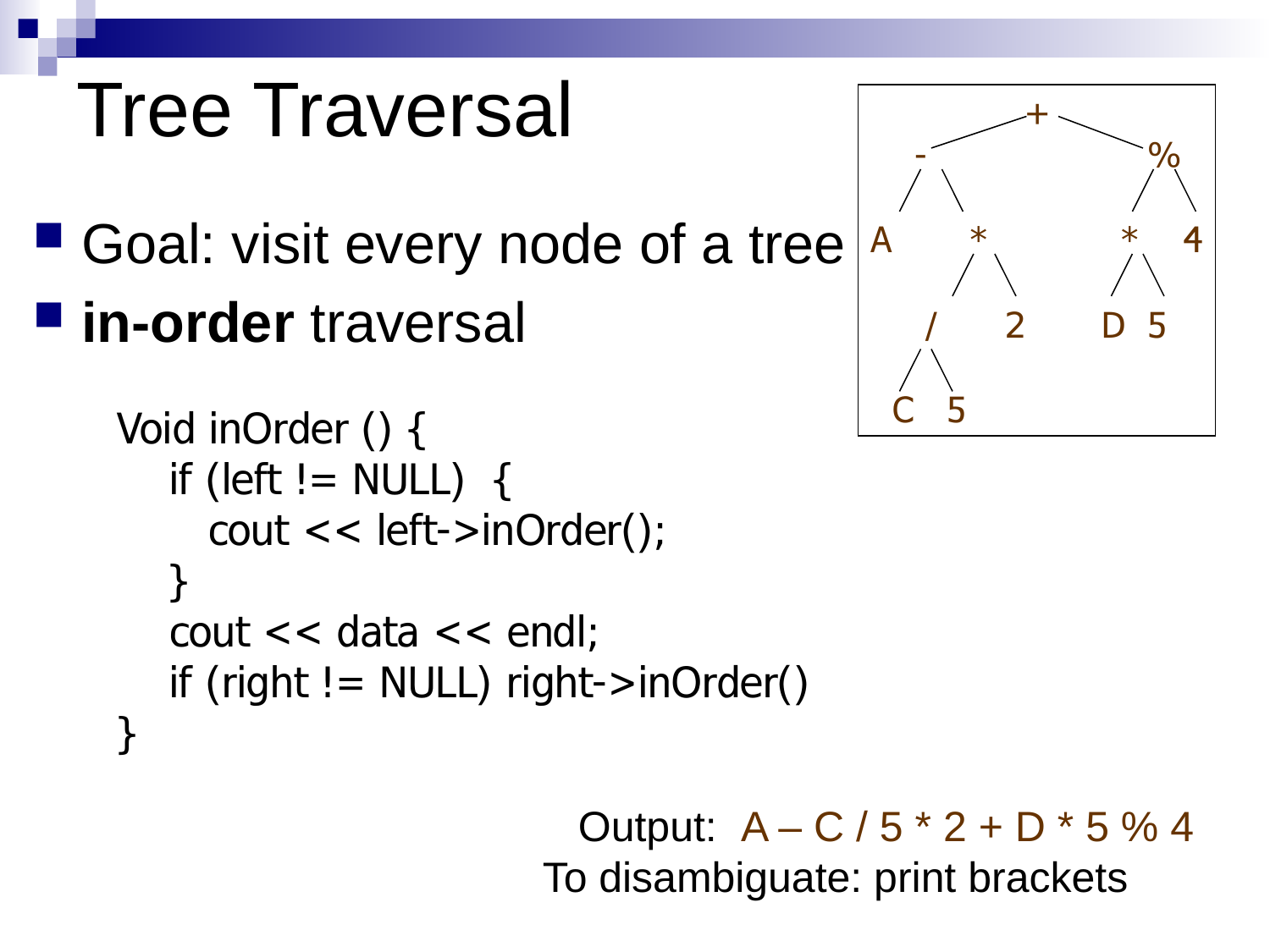

# Tree Traversal
              +
    -                    %
A       *            *    4
     /      2       D  5
  C   5

Goal: visit every node of a tree
in-order traversal
Void inOrder () {
    if (left != NULL)  {
       cout << left->inOrder();
    }
    cout << data << endl;
    if (right != NULL) right->inOrder()
}
   Output:  A – C / 5 * 2 + D * 5 % 4
To disambiguate: print brackets